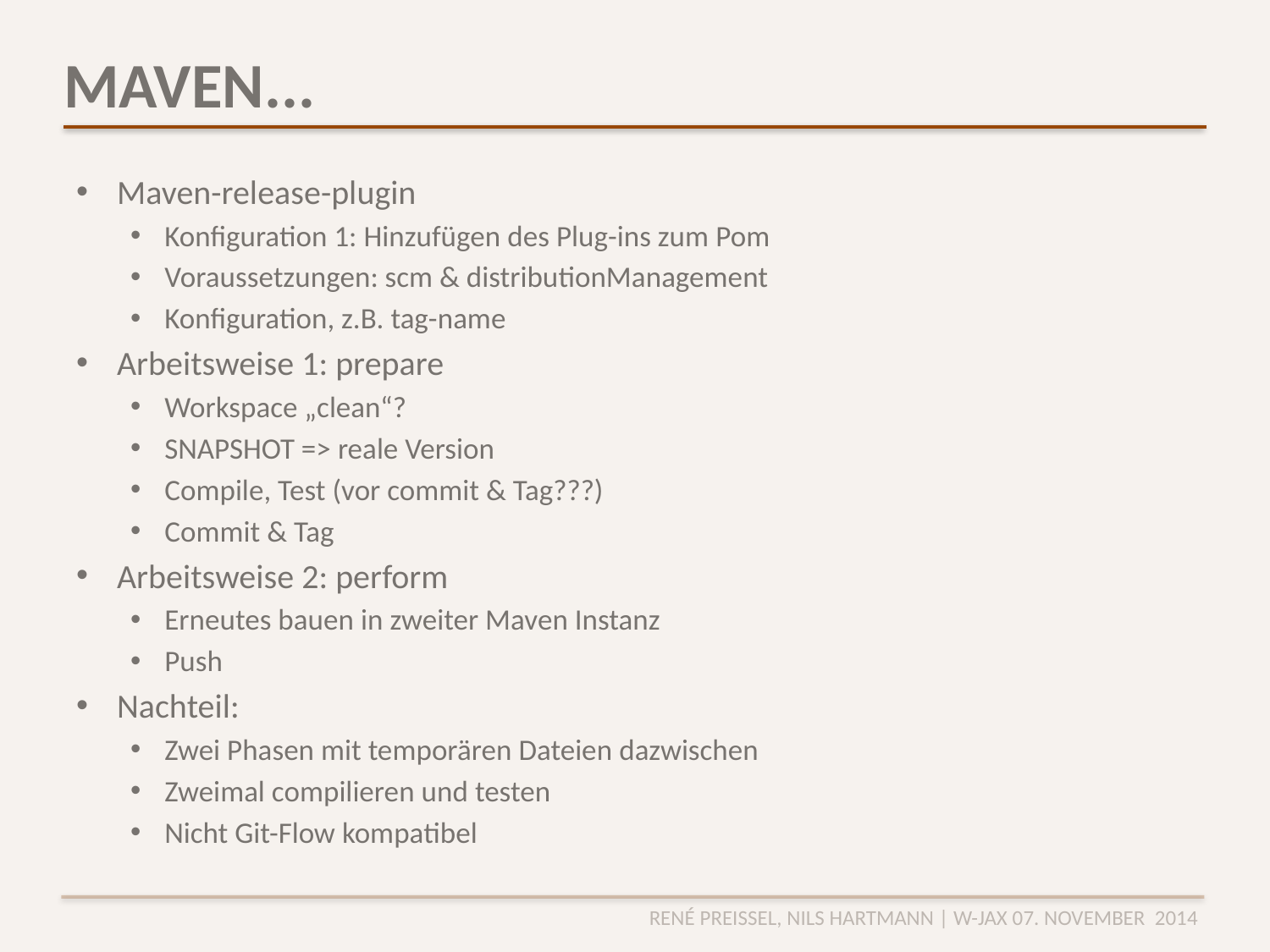

# MAVEN...
Maven-release-plugin
Konfiguration 1: Hinzufügen des Plug-ins zum Pom
Voraussetzungen: scm & distributionManagement
Konfiguration, z.B. tag-name
Arbeitsweise 1: prepare
Workspace „clean“?
SNAPSHOT => reale Version
Compile, Test (vor commit & Tag???)
Commit & Tag
Arbeitsweise 2: perform
Erneutes bauen in zweiter Maven Instanz
Push
Nachteil:
Zwei Phasen mit temporären Dateien dazwischen
Zweimal compilieren und testen
Nicht Git-Flow kompatibel